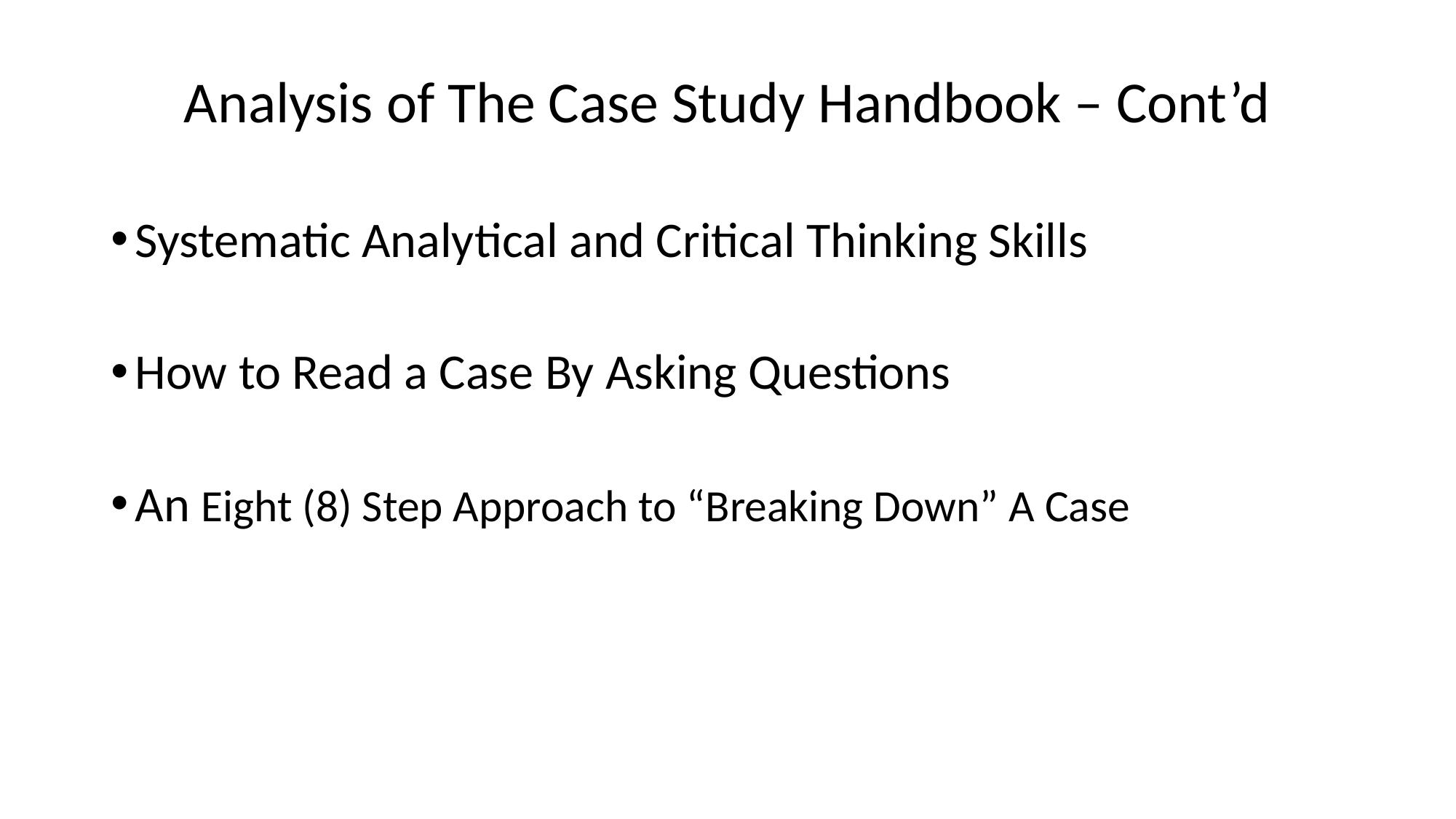

# Analysis of The Case Study Handbook – Cont’d
Systematic Analytical and Critical Thinking Skills

How to Read a Case By Asking Questions

An Eight (8) Step Approach to “Breaking Down” A Case